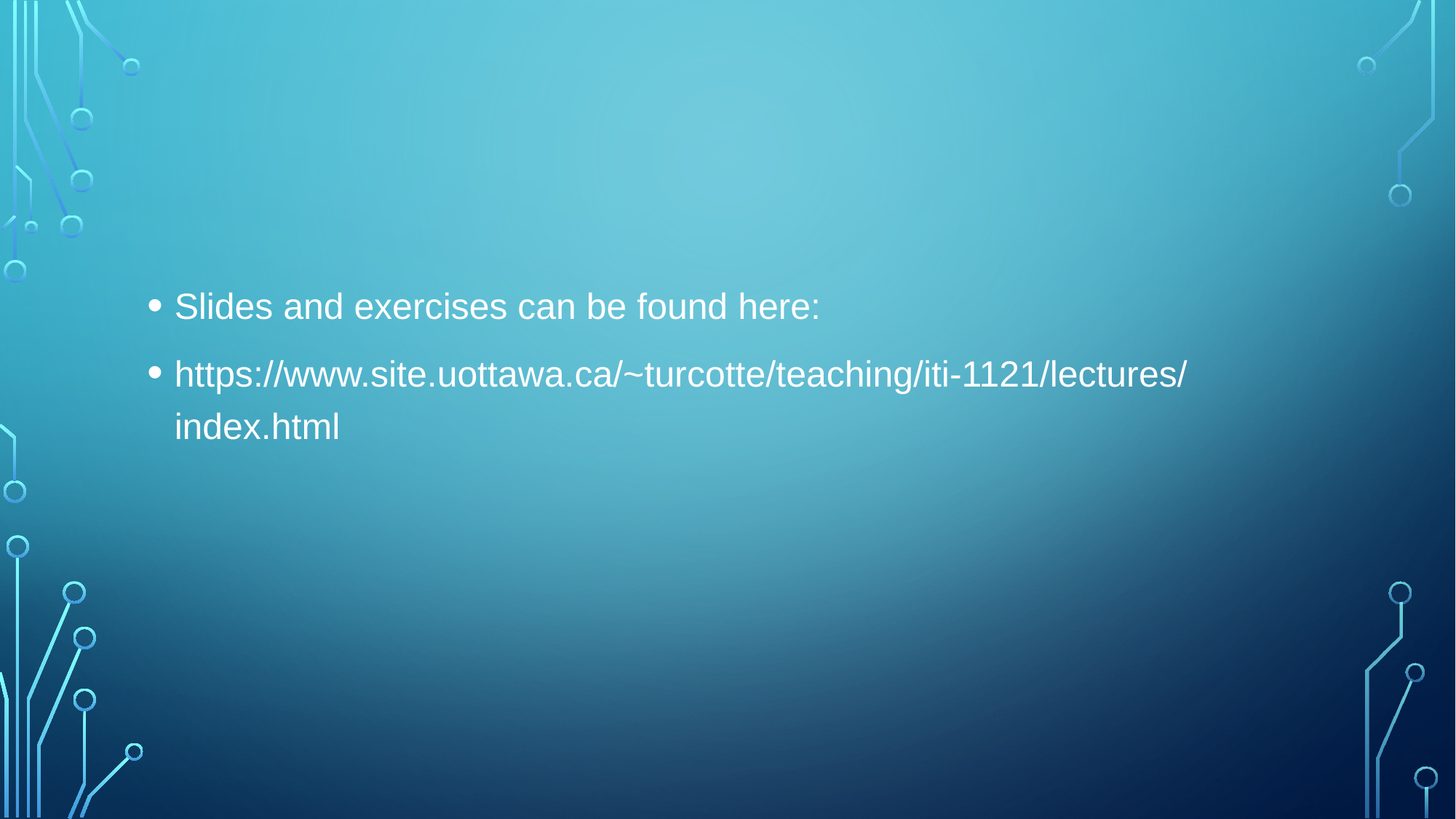

#
Slides and exercises can be found here:
https://www.site.uottawa.ca/~turcotte/teaching/iti-1121/lectures/index.html